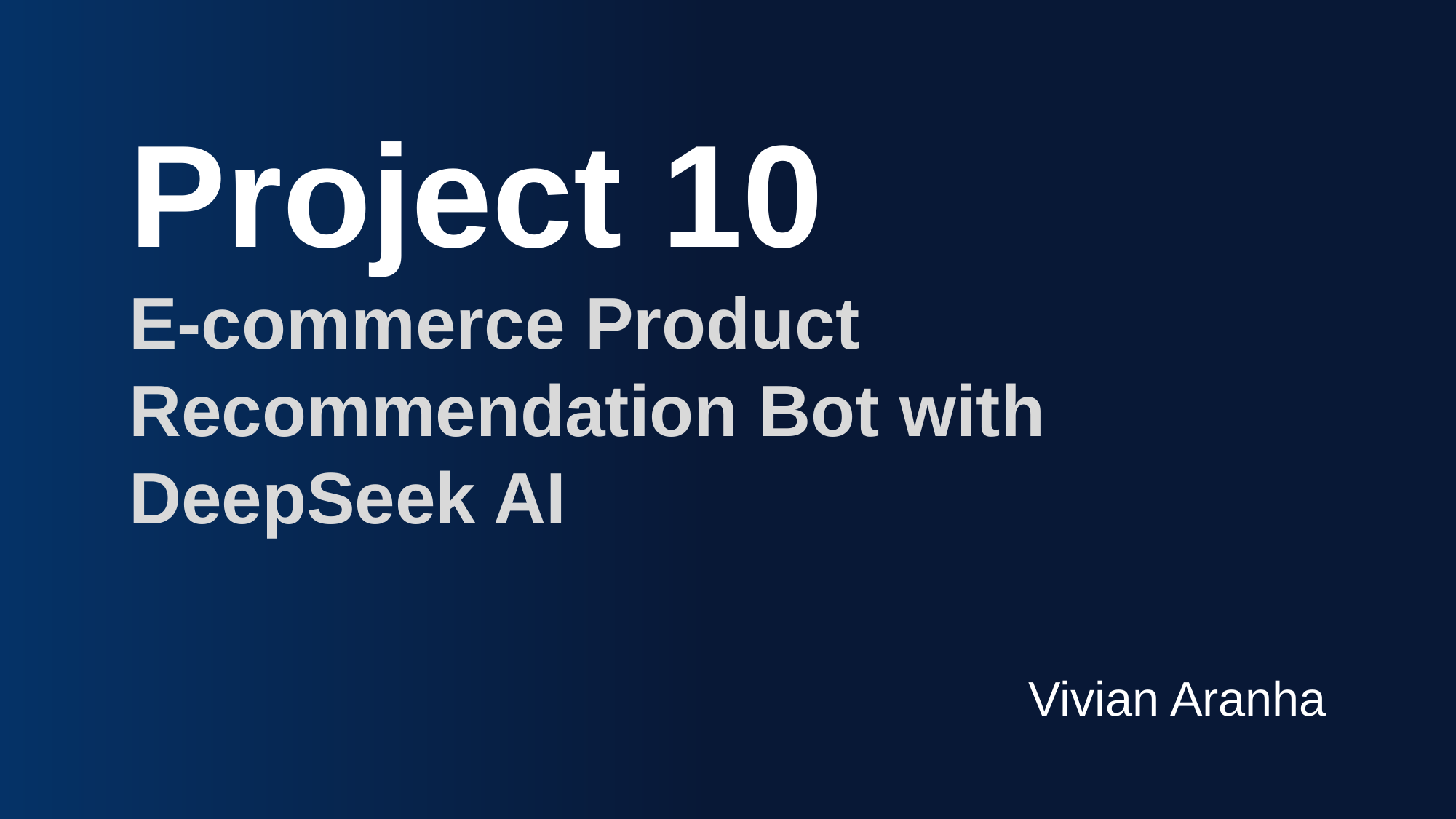

Project 10
E-commerce Product Recommendation Bot with DeepSeek AI
Vivian Aranha